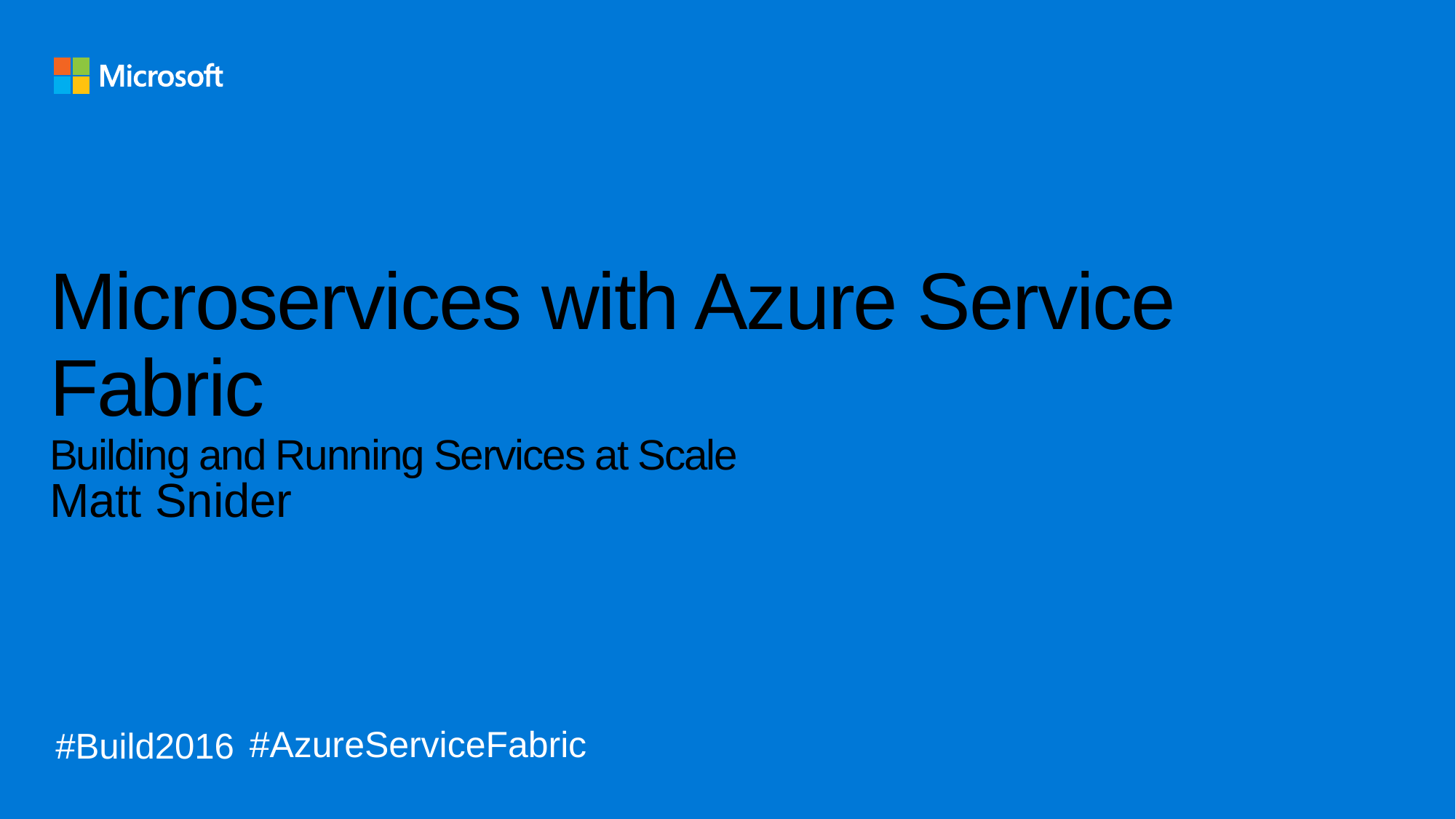

# Microservices with Azure Service Fabric Building and Running Services at Scale
Matt Snider
#AzureServiceFabric